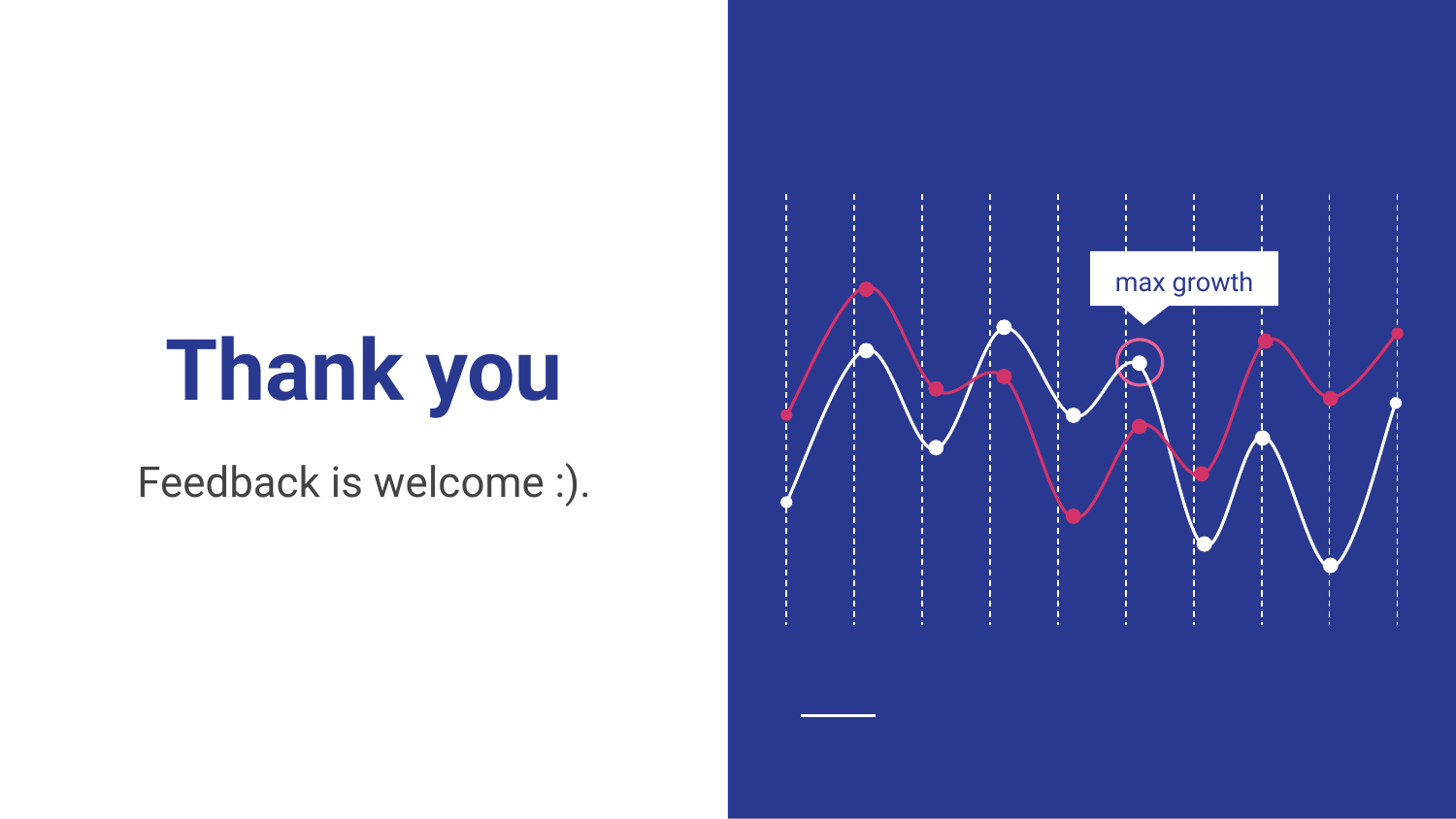

# Thank you

max growth

Feedback is welcome :).